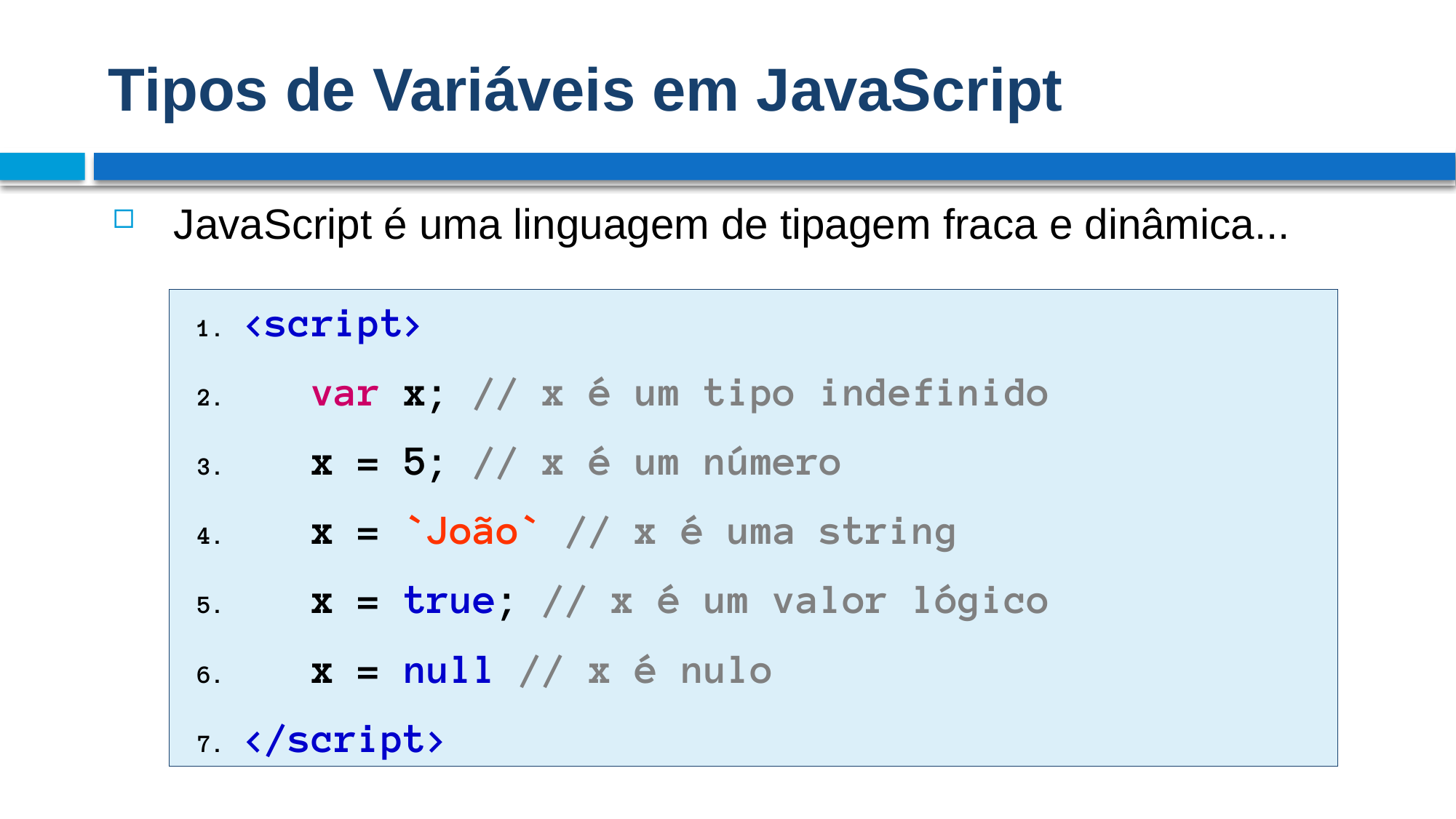

# Tipos de Variáveis em JavaScript
28
JavaScript é uma linguagem de tipagem fraca e dinâmica...
<script>
   var x; // x é um tipo indefinido
   x = 5; // x é um número
   x = `João` // x é uma string
   x = true; // x é um valor lógico
   x = null // x é nulo
</script>